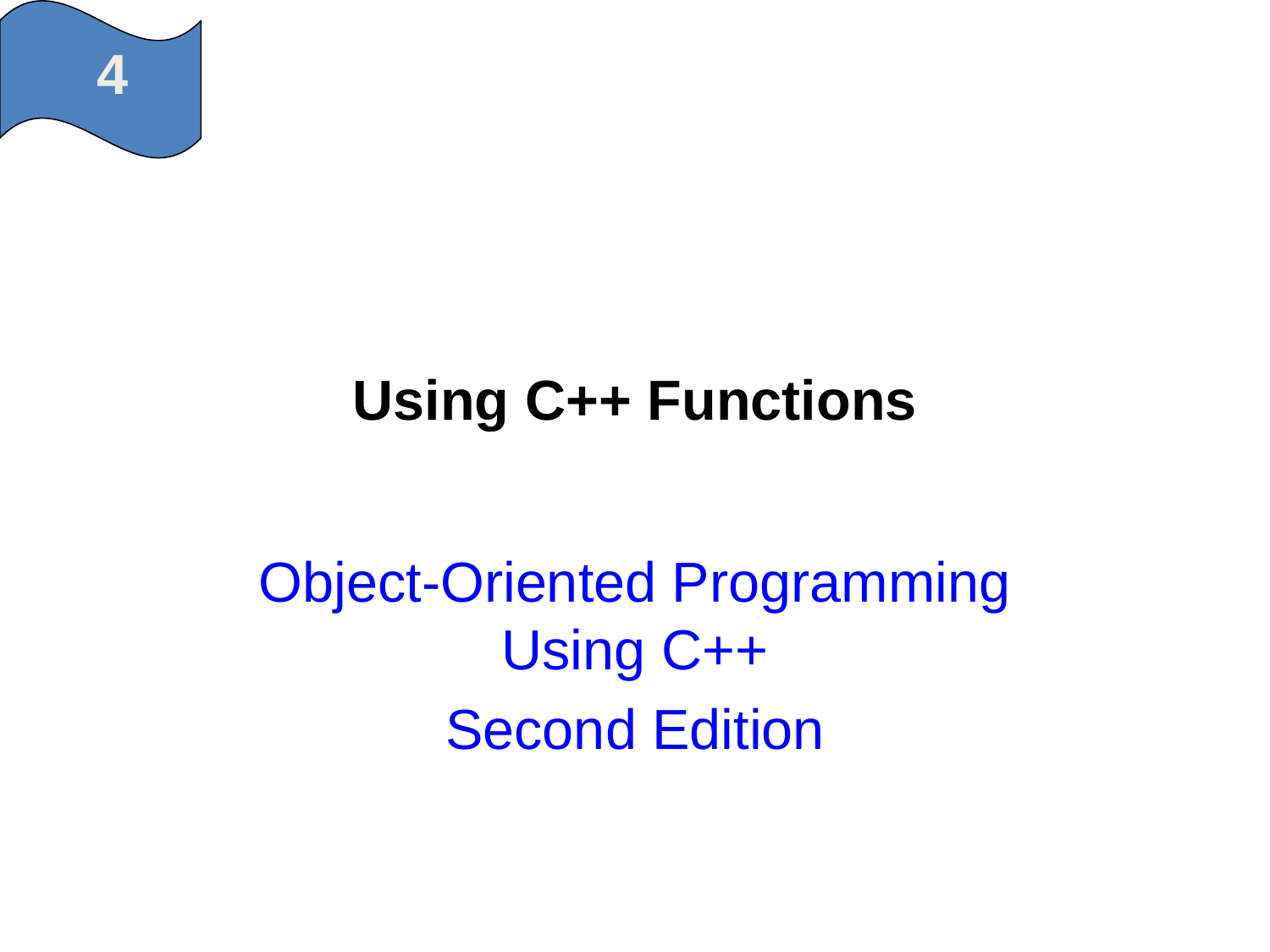

4
# Using C++ Functions
Object-Oriented Programming Using C++
Second Edition